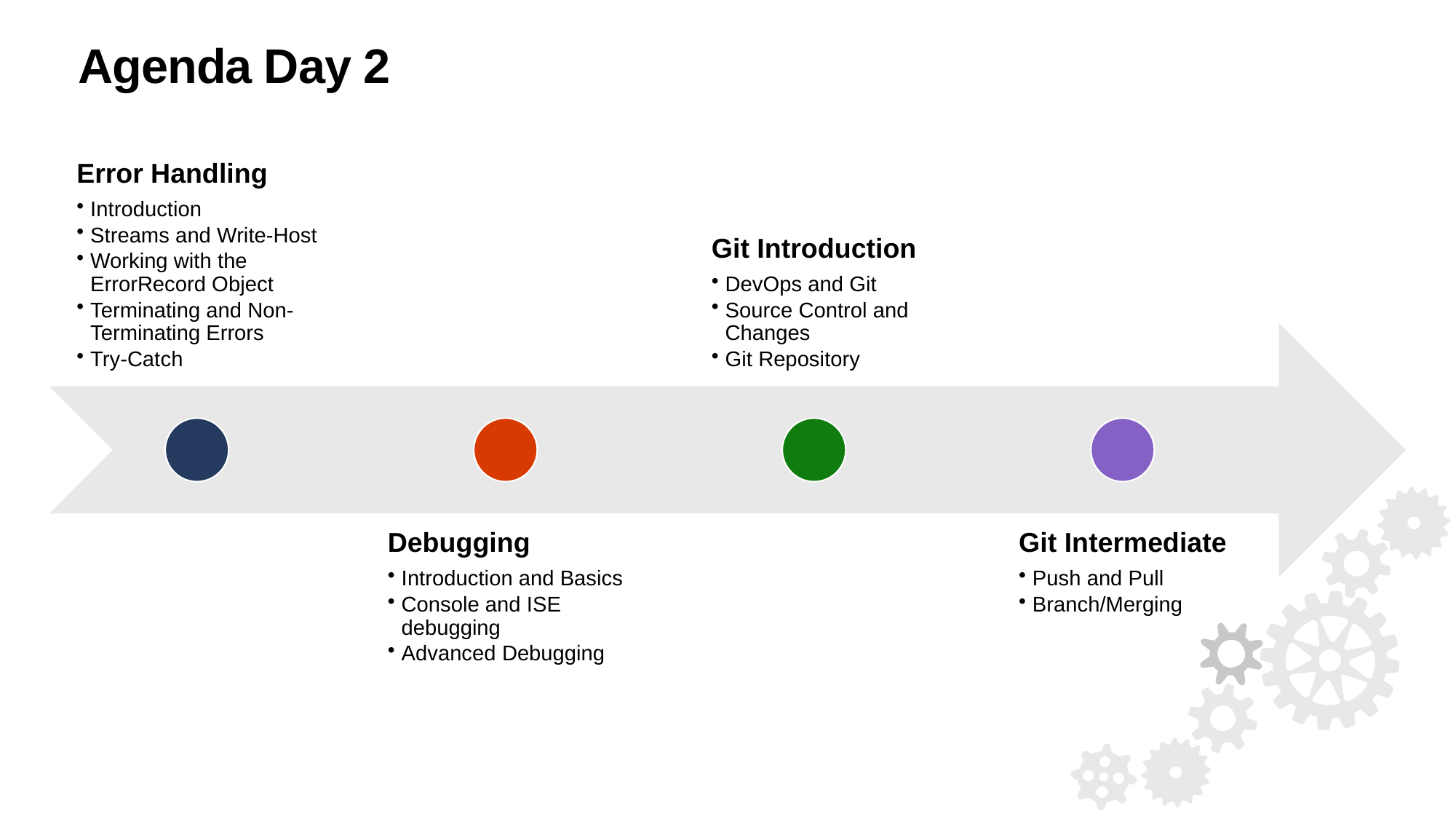

# Agenda Day 2
Error Handling
Introduction
Streams and Write-Host
Working with the ErrorRecord Object
Terminating and Non-Terminating Errors
Try-Catch
Debugging
Introduction and Basics
Console and ISE debugging
Advanced Debugging
Git Introduction
DevOps and Git
Source Control and Changes
Git Repository
Git Intermediate
Push and Pull
Branch/Merging